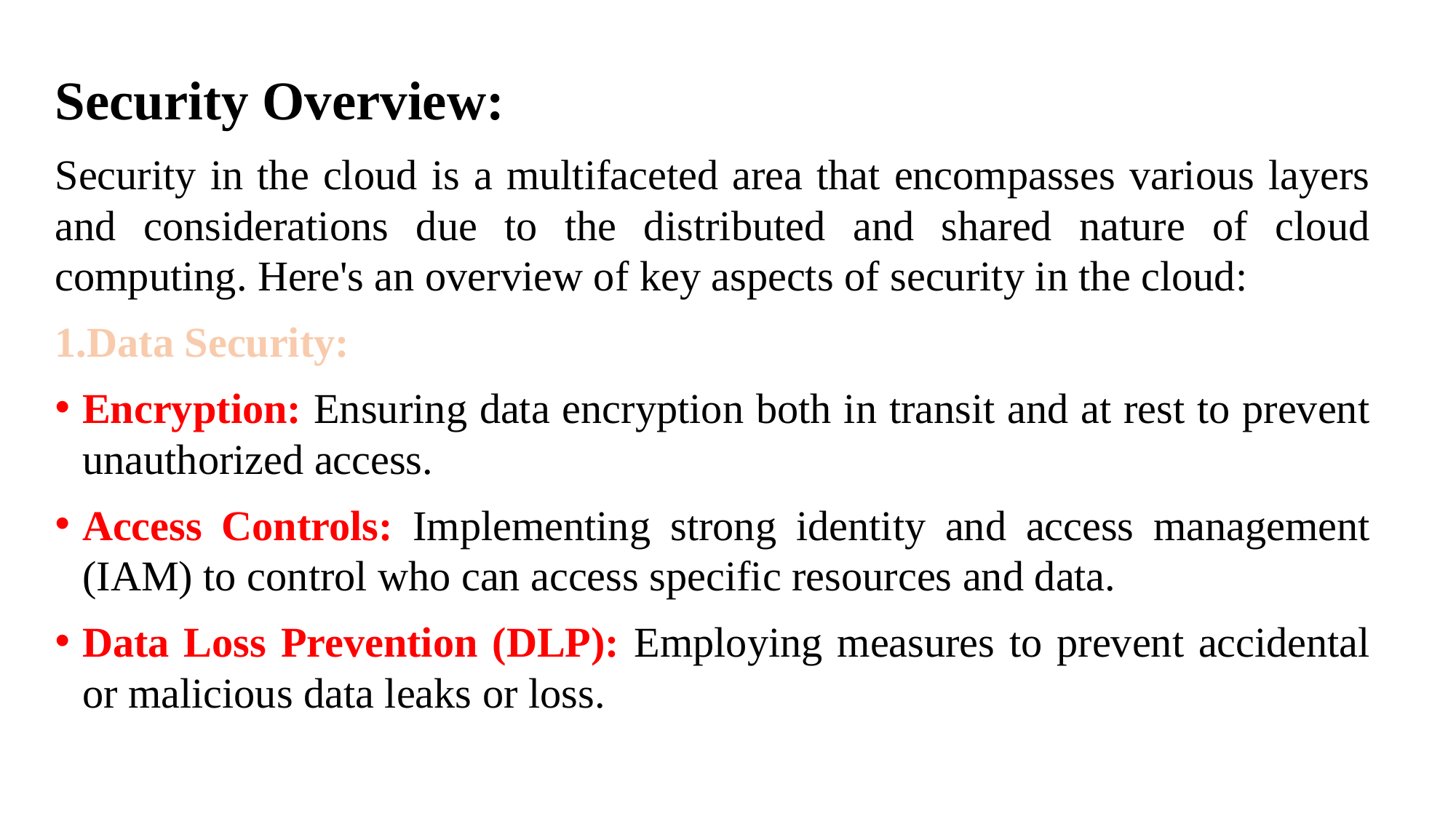

Security Overview:
Security in the cloud is a multifaceted area that encompasses various layers and considerations due to the distributed and shared nature of cloud computing. Here's an overview of key aspects of security in the cloud:
1.Data Security:
Encryption: Ensuring data encryption both in transit and at rest to prevent unauthorized access.
Access Controls: Implementing strong identity and access management (IAM) to control who can access specific resources and data.
Data Loss Prevention (DLP): Employing measures to prevent accidental or malicious data leaks or loss.